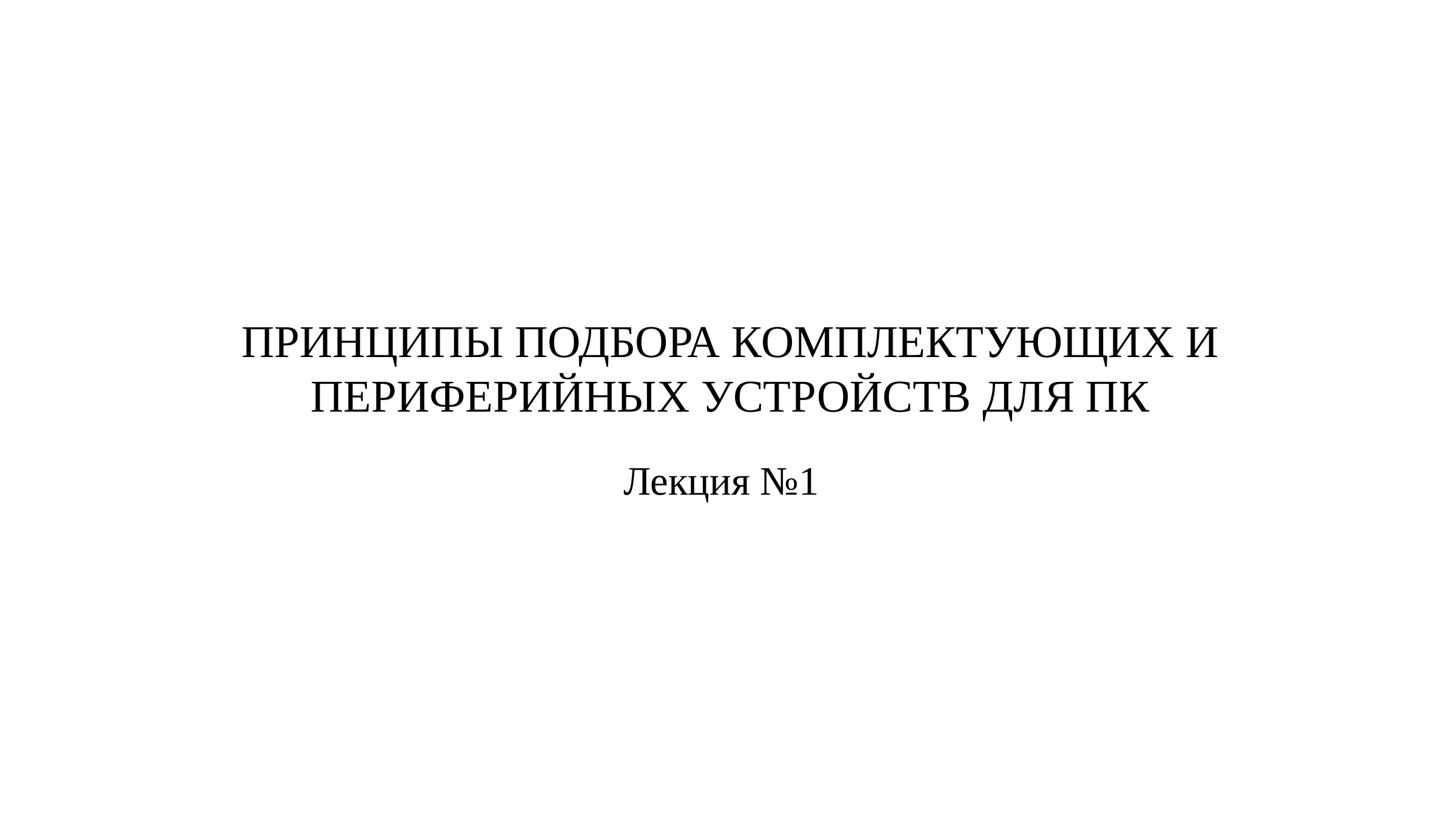

# ПРИНЦИПЫ ПОДБОРА КОМПЛЕКТУЮЩИХ И ПЕРИФЕРИЙНЫХ УСТРОЙСТВ ДЛЯ ПК
Лекция №1